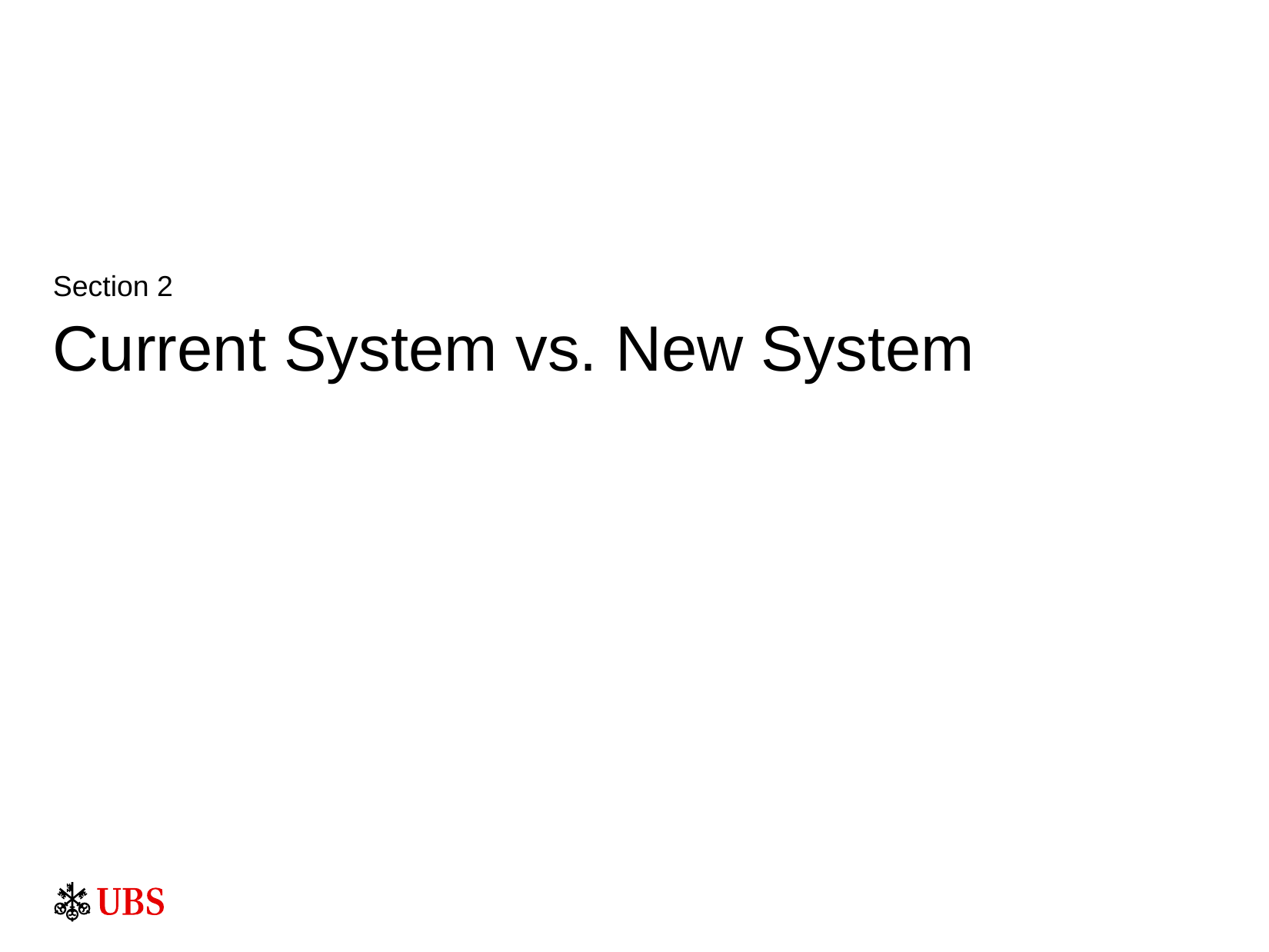

# Section 2
Current System vs. New System